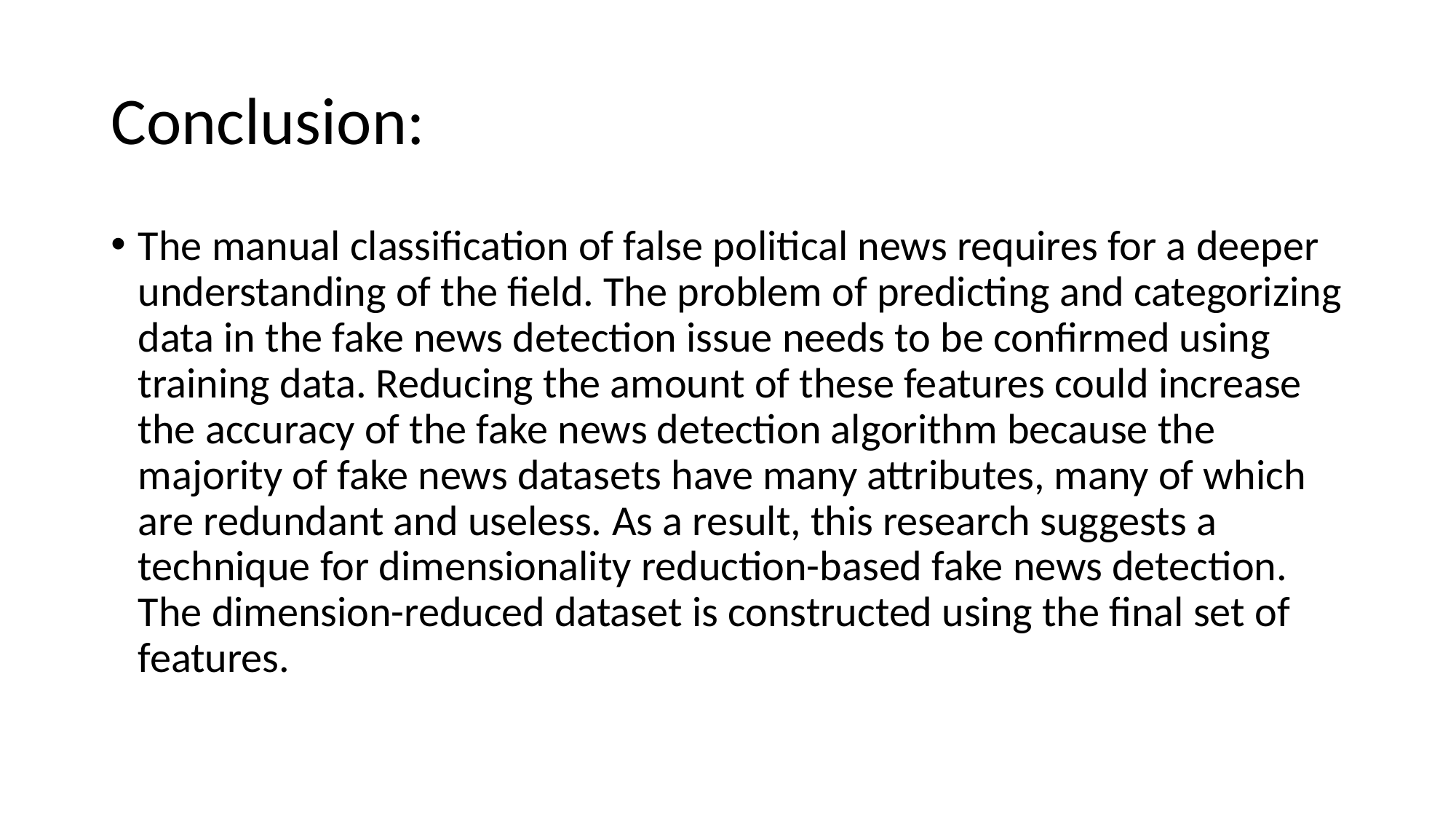

# Conclusion:
The manual classification of false political news requires for a deeper understanding of the field. The problem of predicting and categorizing data in the fake news detection issue needs to be confirmed using training data. Reducing the amount of these features could increase the accuracy of the fake news detection algorithm because the majority of fake news datasets have many attributes, many of which are redundant and useless. As a result, this research suggests a technique for dimensionality reduction-based fake news detection. The dimension-reduced dataset is constructed using the final set of features.